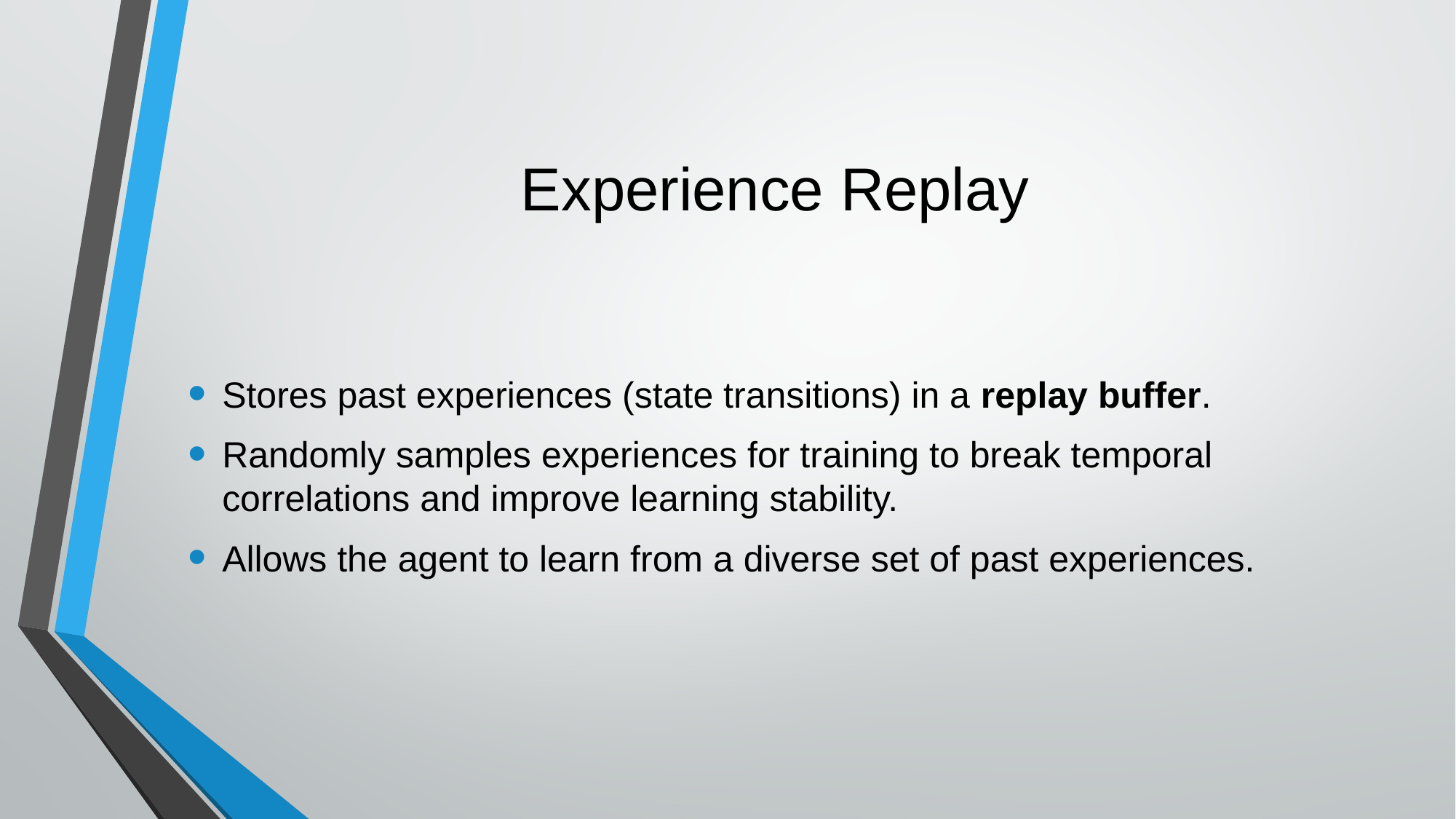

# Experience Replay
Stores past experiences (state transitions) in a replay buffer.
Randomly samples experiences for training to break temporal correlations and improve learning stability.
Allows the agent to learn from a diverse set of past experiences.